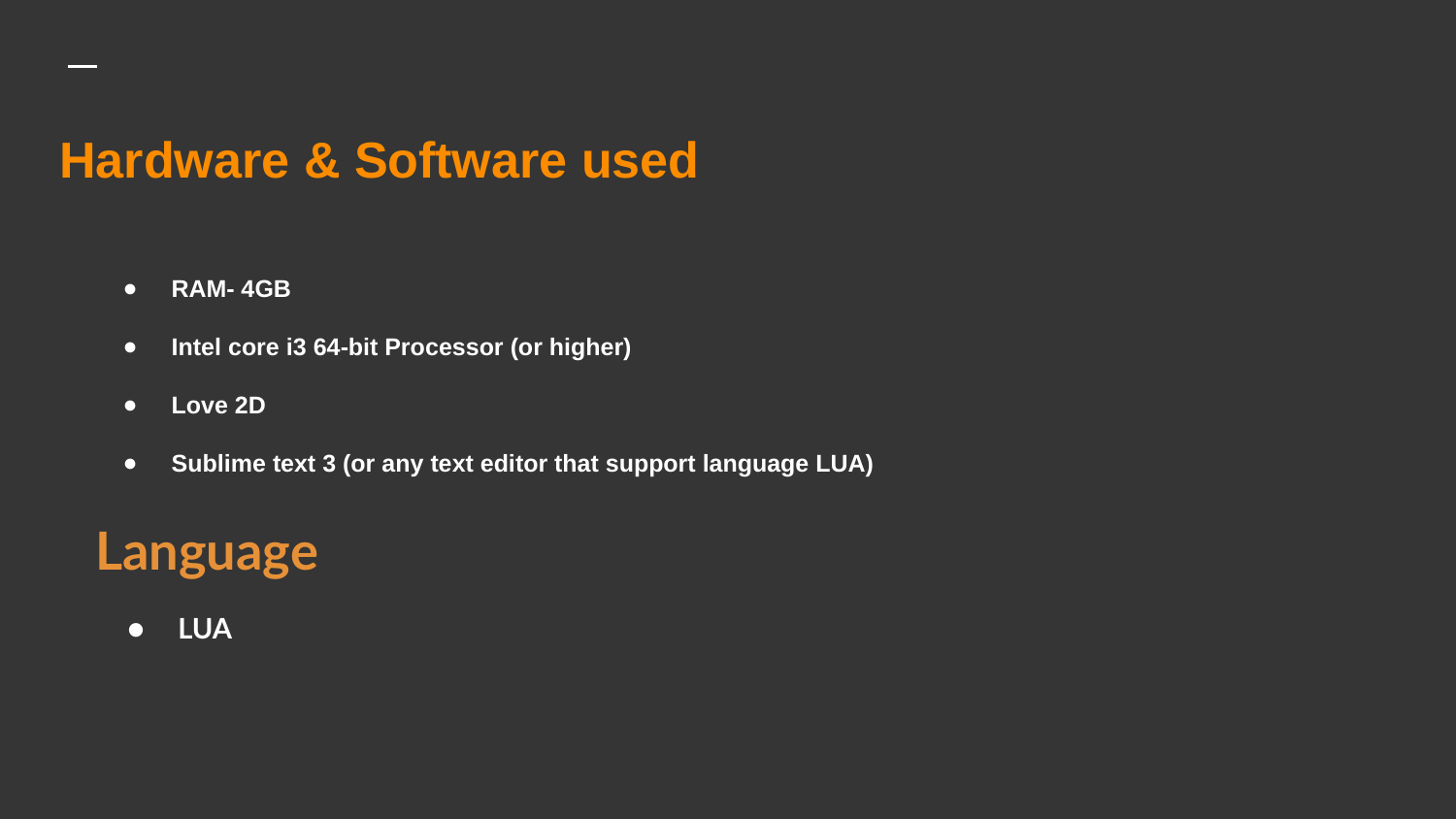

# Hardware & Software used
RAM- 4GB
Intel core i3 64-bit Processor (or higher)
Love 2D
Sublime text 3 (or any text editor that support language LUA)
 Language
LUA